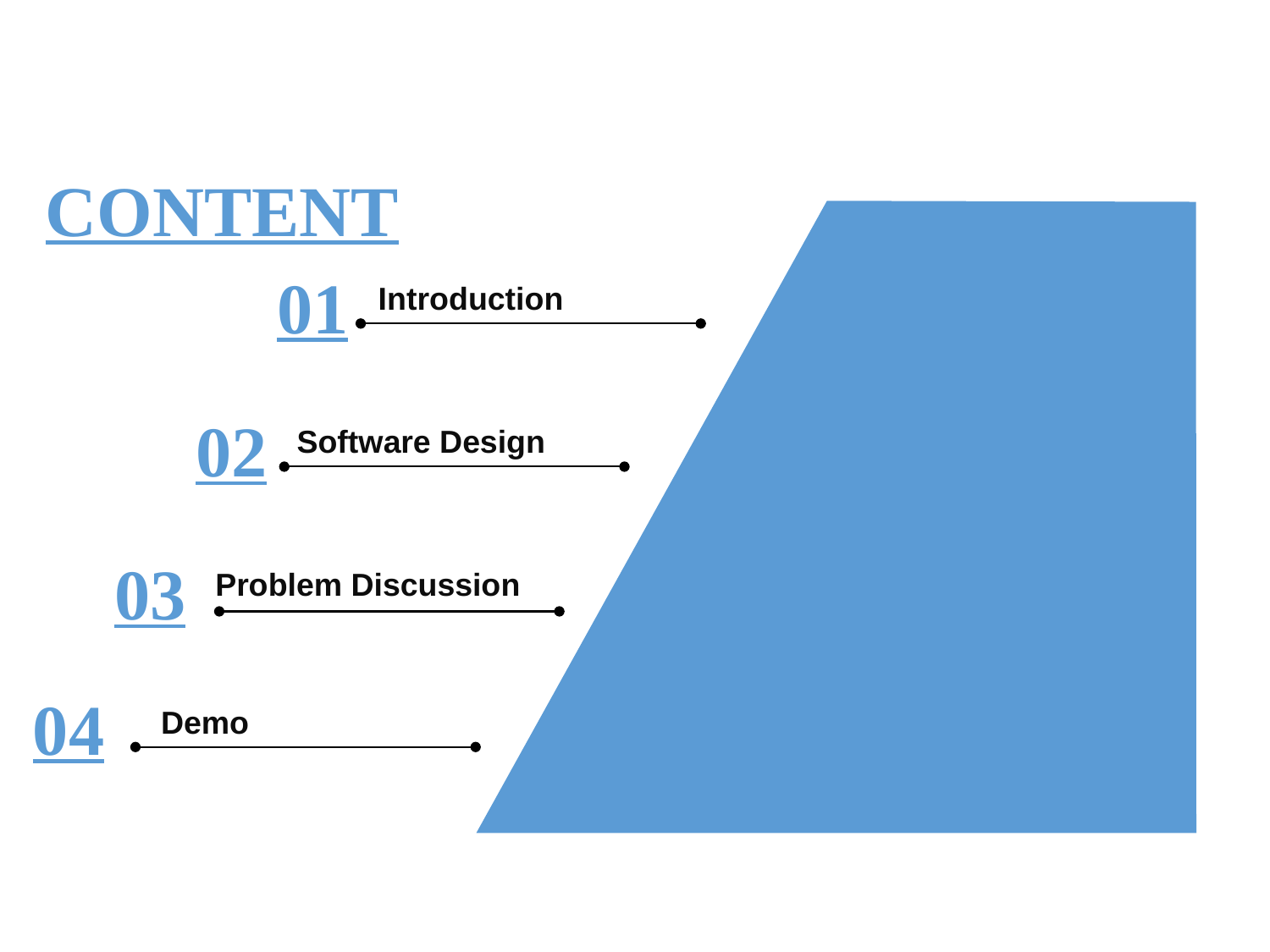

CONTENT

01
Introduction
02
Software Design
03
Problem Discussion
04
Demo